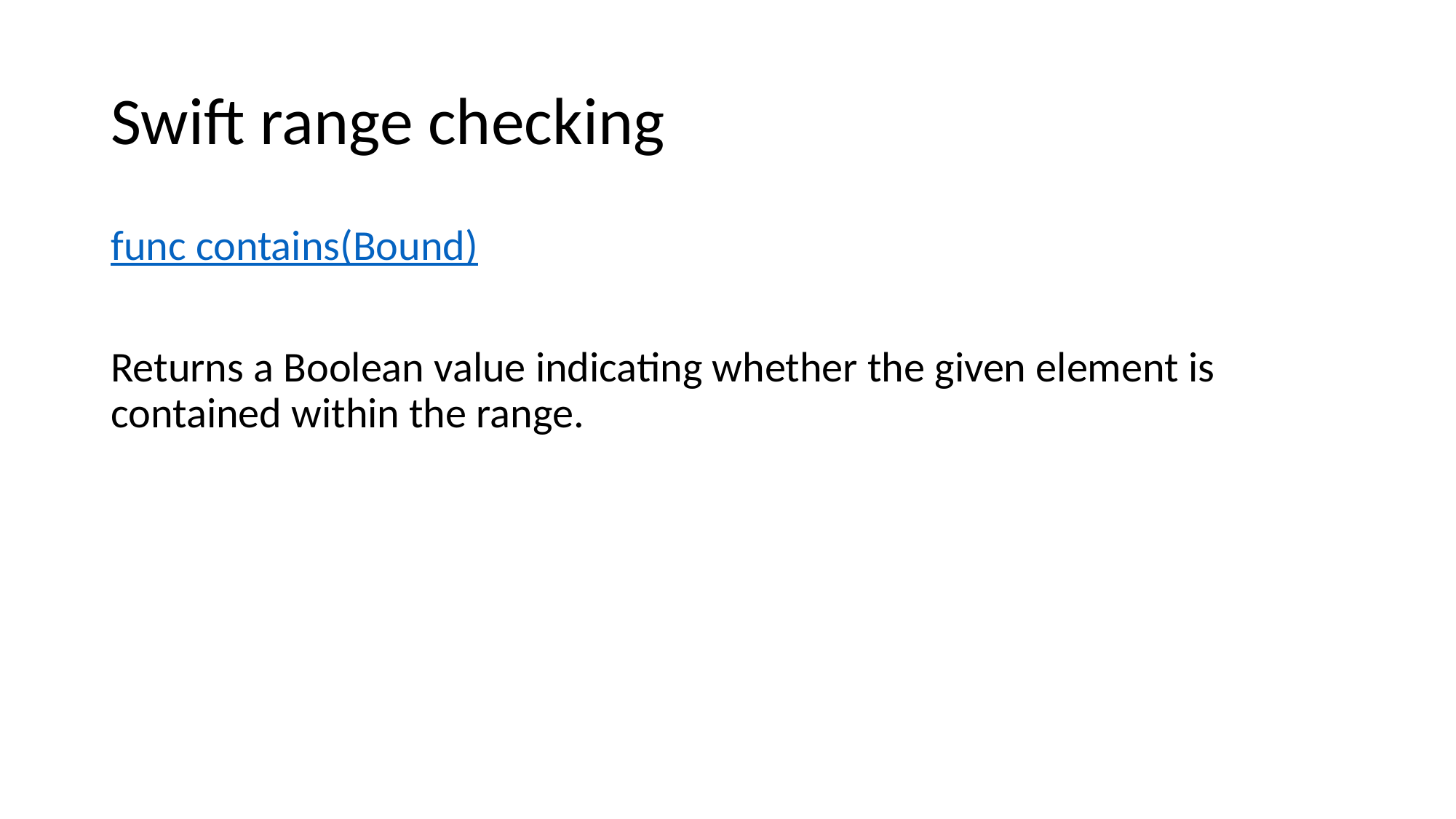

# Swift range checking
func contains(Bound)

Returns a Boolean value indicating whether the given element is contained within the range.